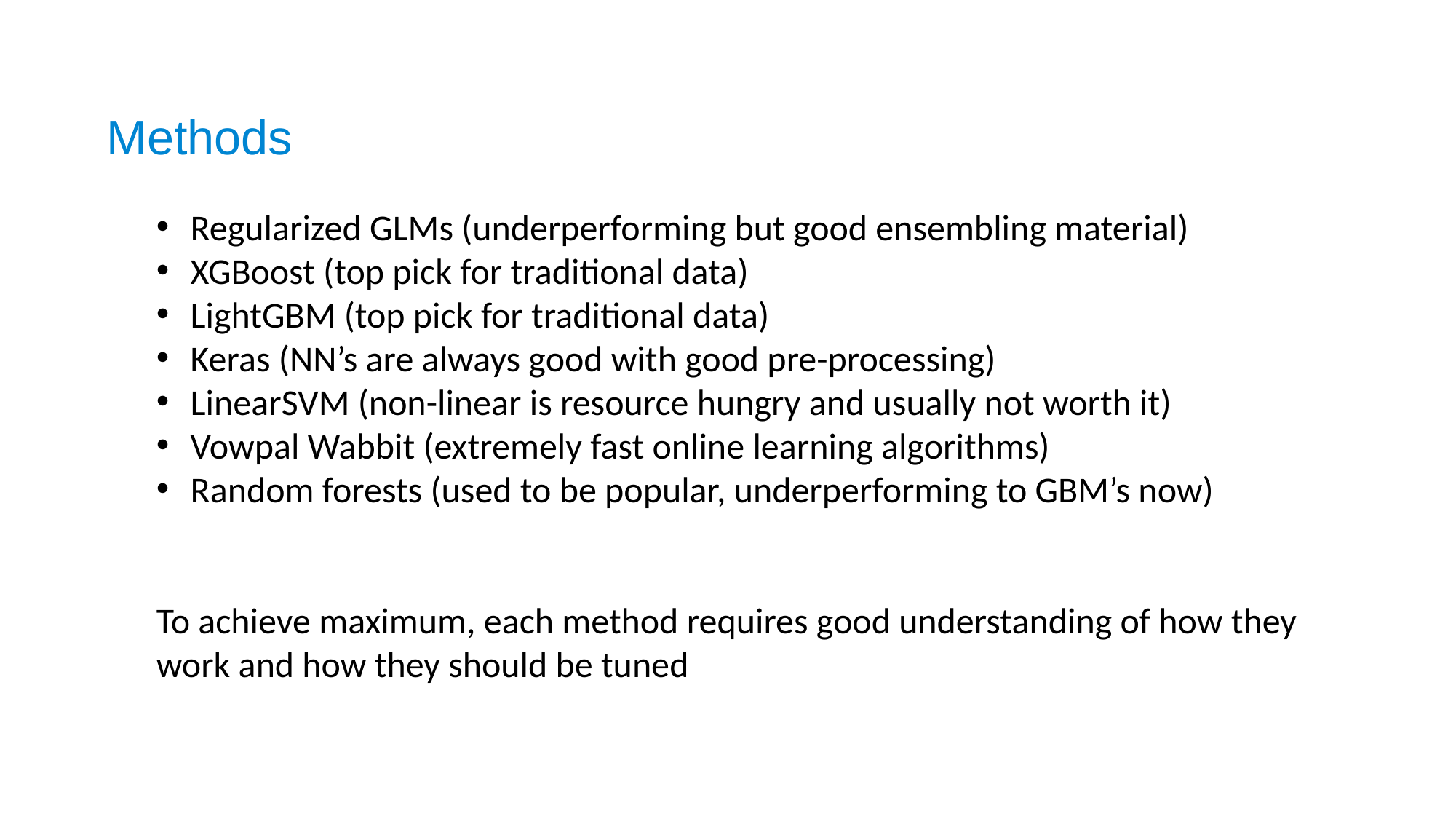

Methods
Regularized GLMs (underperforming but good ensembling material)
XGBoost (top pick for traditional data)
LightGBM (top pick for traditional data)
Keras (NN’s are always good with good pre-processing)
LinearSVM (non-linear is resource hungry and usually not worth it)
Vowpal Wabbit (extremely fast online learning algorithms)
Random forests (used to be popular, underperforming to GBM’s now)

To achieve maximum, each method requires good understanding of how they work and how they should be tuned